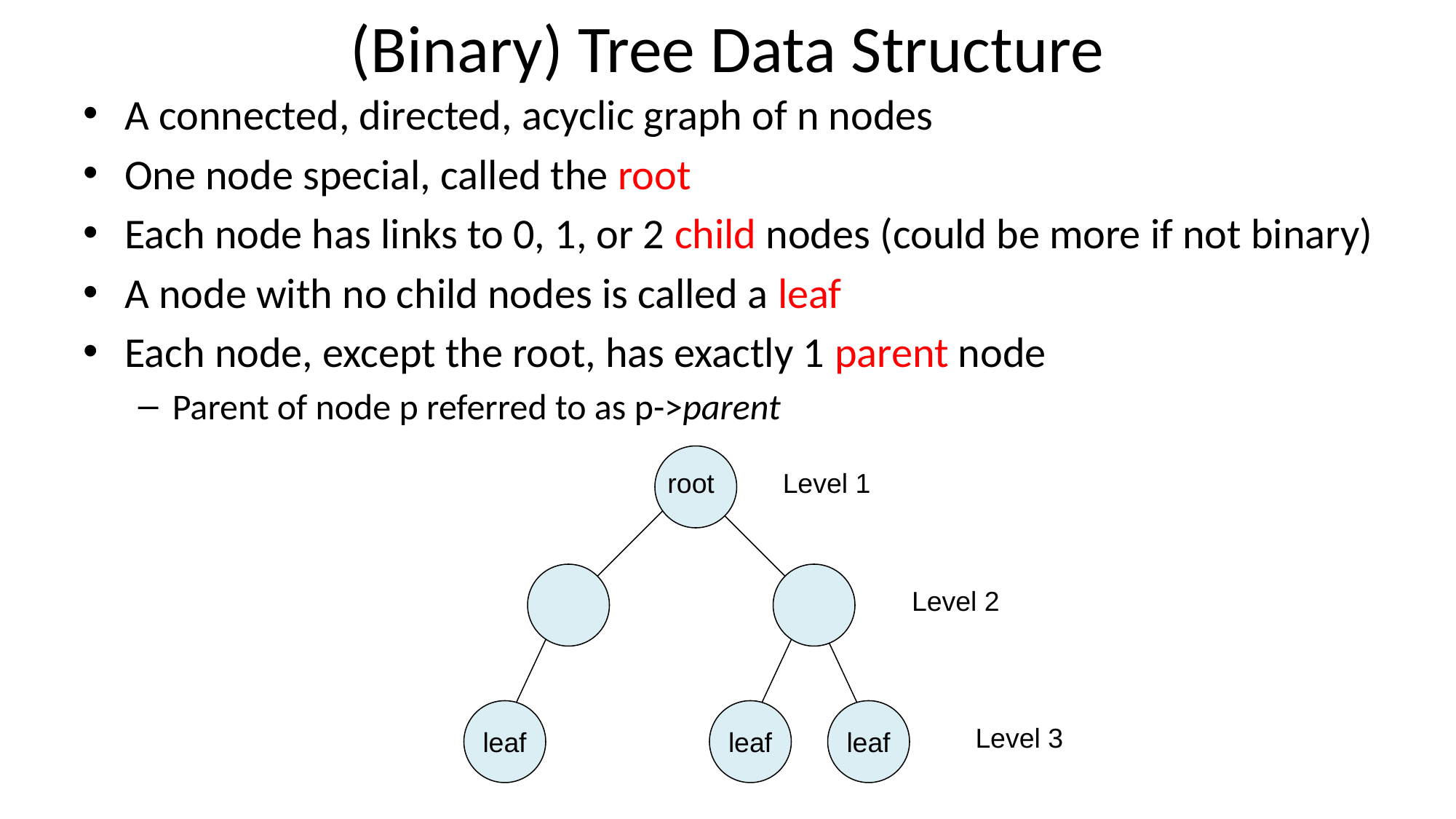

# (Binary) Tree Data Structure
A connected, directed, acyclic graph of n nodes
One node special, called the root
Each node has links to 0, 1, or 2 child nodes (could be more if not binary)
A node with no child nodes is called a leaf
Each node, except the root, has exactly 1 parent node
Parent of node p referred to as p->parent

root
Level 1

Level 2

leaf
leaf
leaf
Level 3